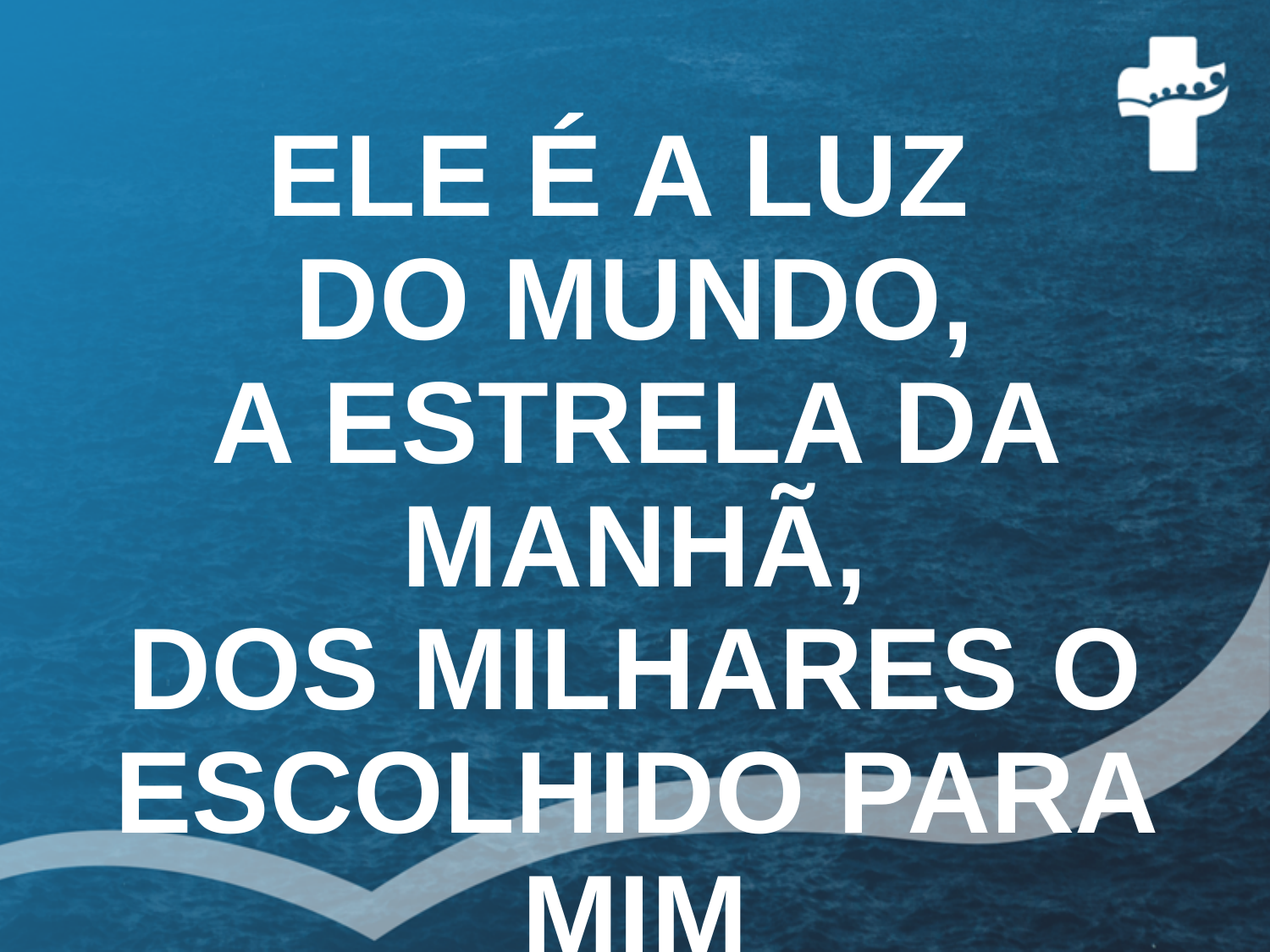

ELE É A LUZ
DO MUNDO,
A ESTRELA DA MANHÃ,
DOS MILHARES O ESCOLHIDO PARA MIM